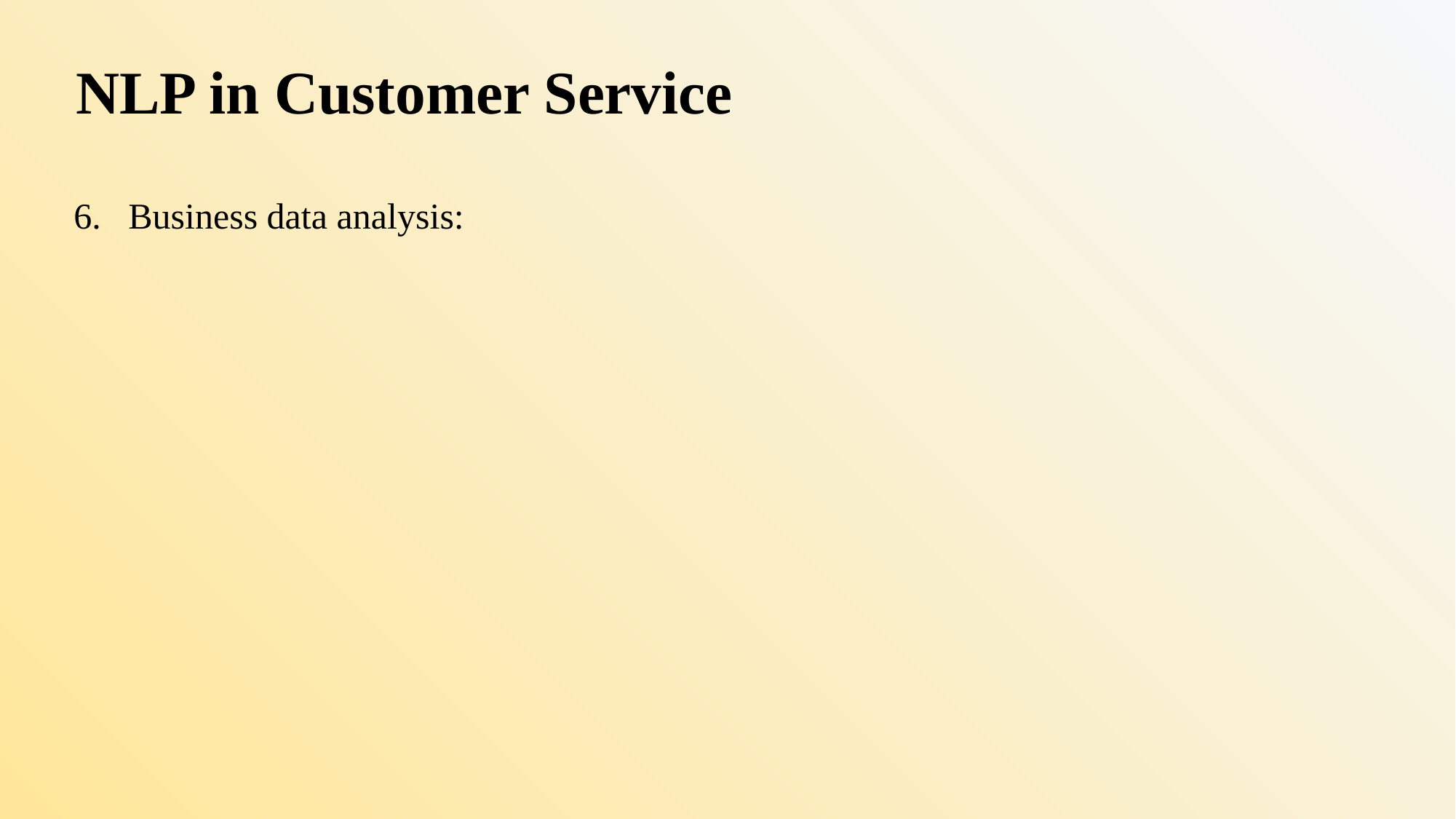

# NLP in Customer Service
Business data analysis: